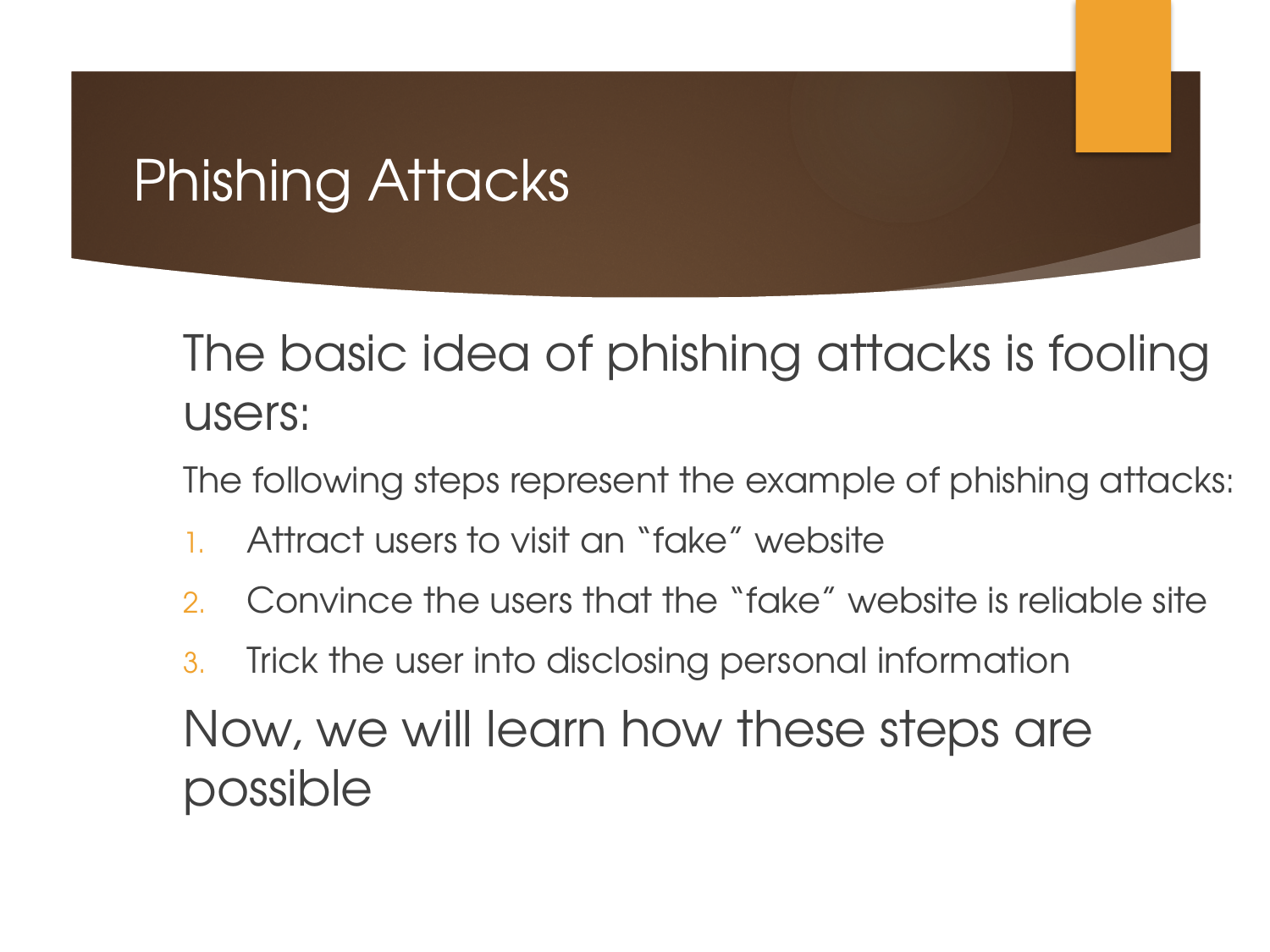

# Phishing Attacks
The basic idea of phishing attacks is fooling users:
The following steps represent the example of phishing attacks:
Attract users to visit an “fake” website
Convince the users that the “fake” website is reliable site
Trick the user into disclosing personal information
Now, we will learn how these steps are possible